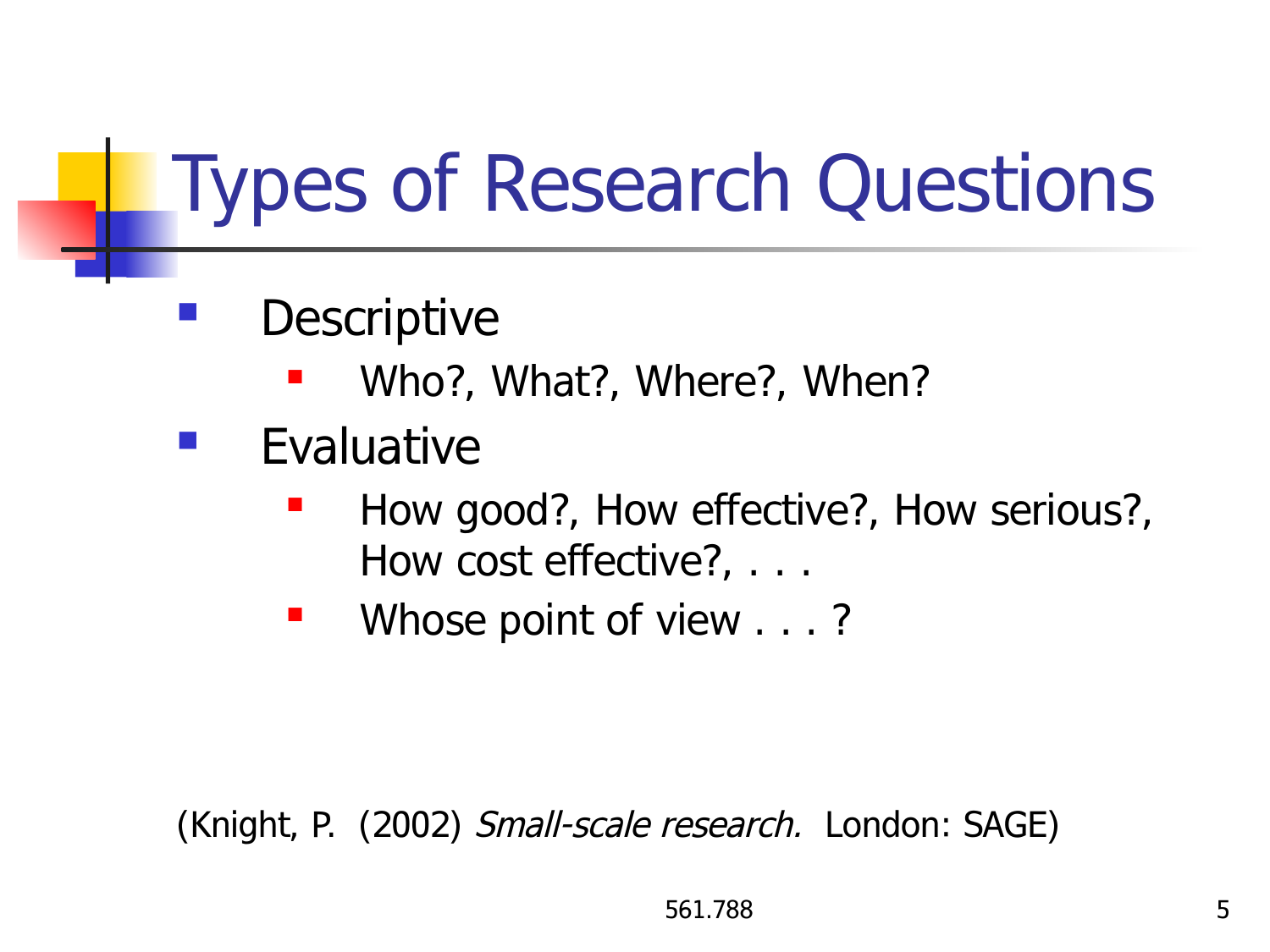

# Types of Research Questions
Descriptive
Who?, What?, Where?, When?
Evaluative
How good?, How effective?, How serious?, How cost effective?, . . .
Whose point of view . . . ?

(Knight, P.  (2002) Small-scale research.  London: SAGE)

561.788
5